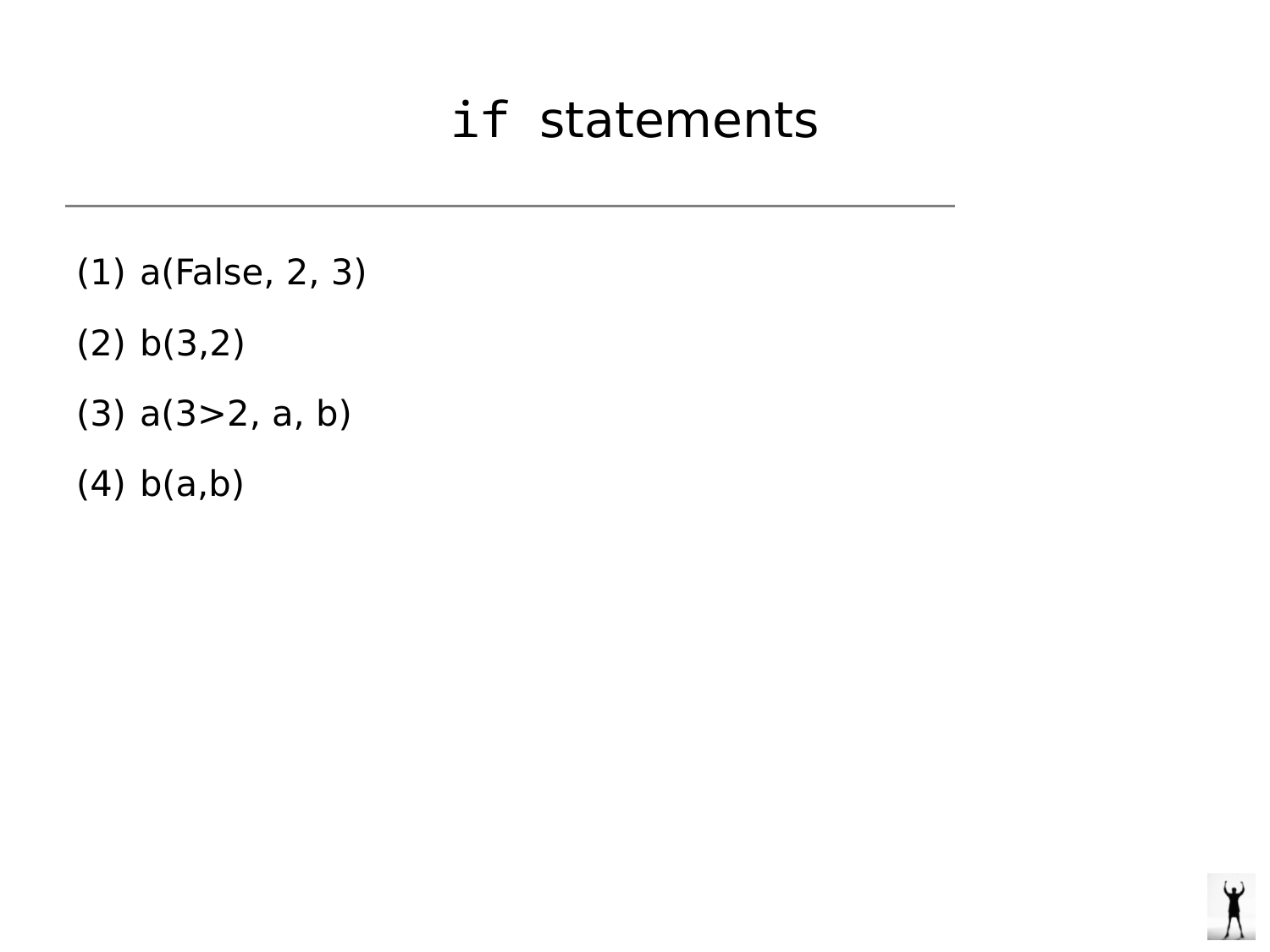

# if statements
a(False, 2, 3)
b(3,2)
a(3>2, a, b)
b(a,b)